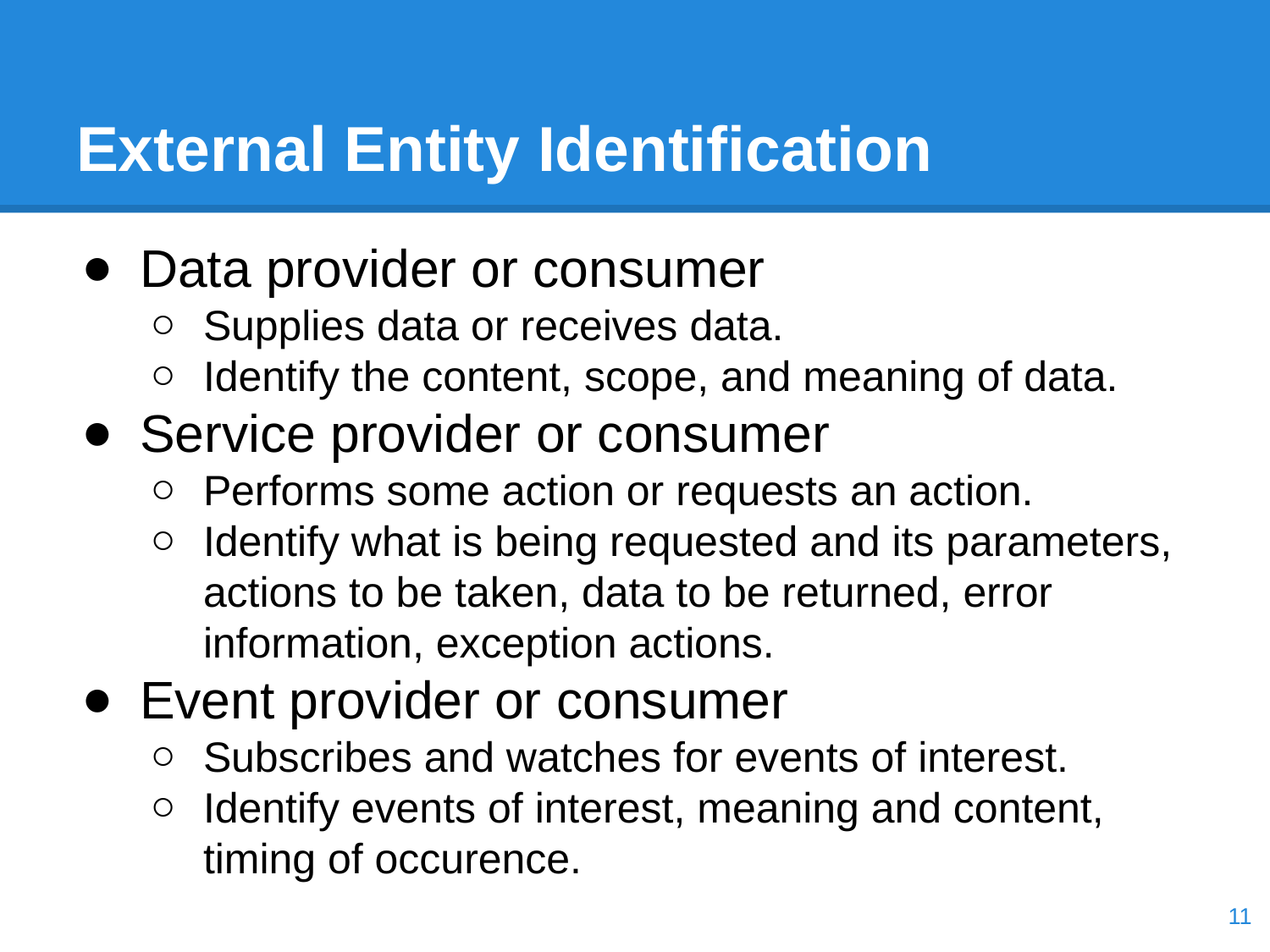

# External Entity Identification
Data provider or consumer
Supplies data or receives data.
Identify the content, scope, and meaning of data.
Service provider or consumer
Performs some action or requests an action.
Identify what is being requested and its parameters, actions to be taken, data to be returned, error information, exception actions.
Event provider or consumer
Subscribes and watches for events of interest.
Identify events of interest, meaning and content, timing of occurence.
11